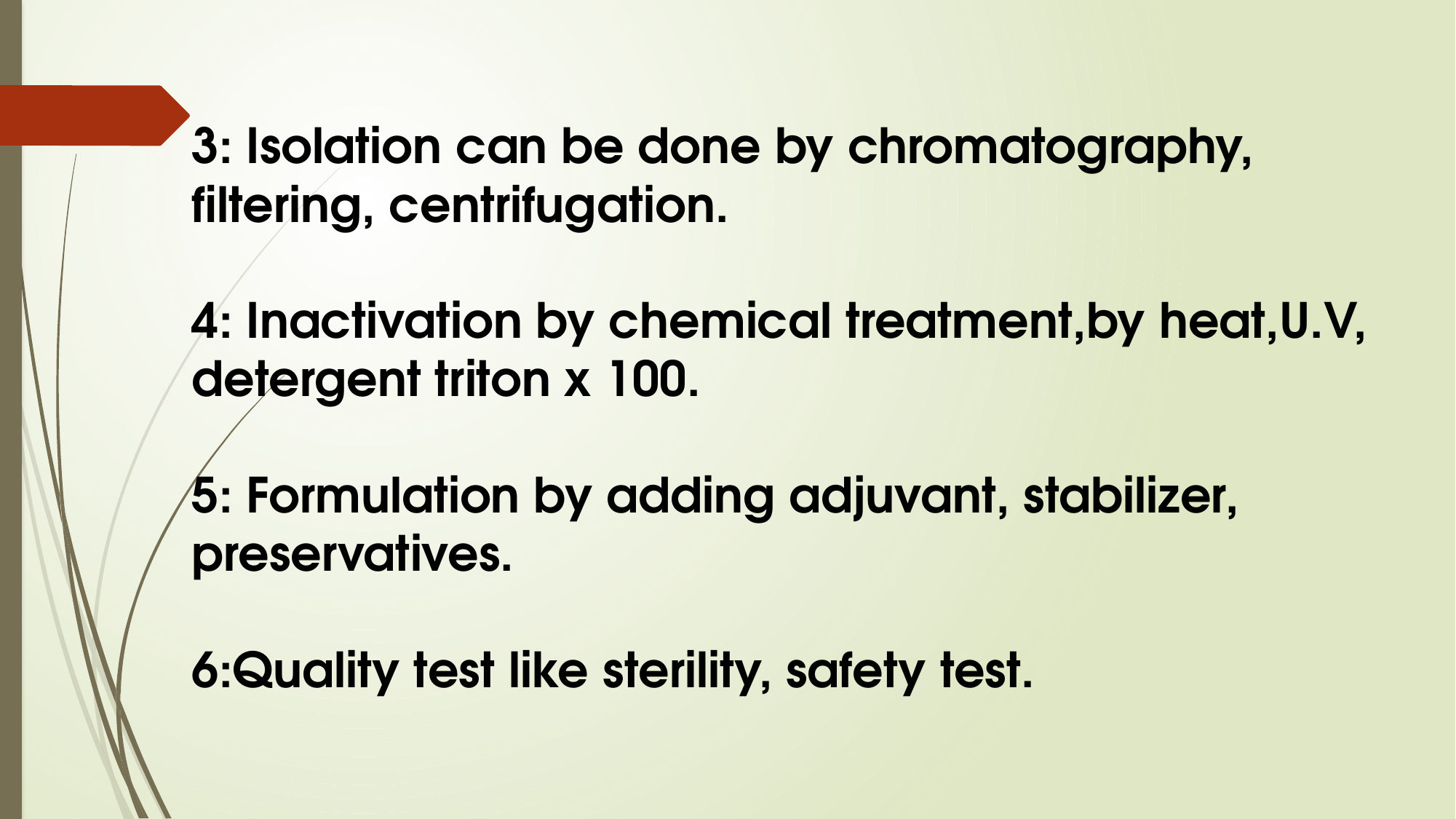

3: Isolation can be done by chromatography, filtering, centrifugation.

4: Inactivation by chemical treatment,by heat,U.V, detergent triton x 100.

5: Formulation by adding adjuvant, stabilizer, preservatives.

6:Quality test like sterility, safety test.